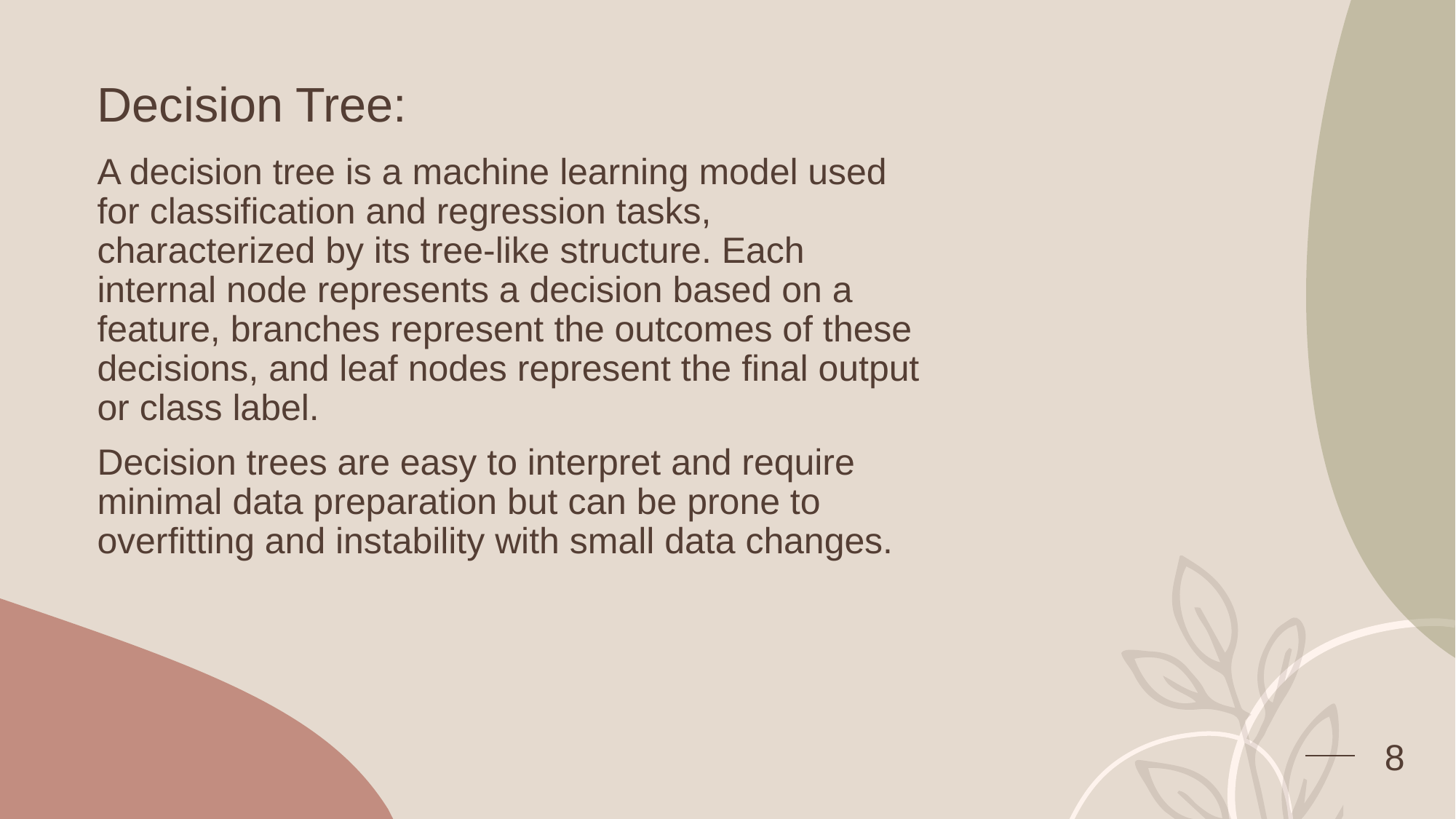

# Decision Tree:
A decision tree is a machine learning model used for classification and regression tasks, characterized by its tree-like structure. Each internal node represents a decision based on a feature, branches represent the outcomes of these decisions, and leaf nodes represent the final output or class label.
Decision trees are easy to interpret and require minimal data preparation but can be prone to overfitting and instability with small data changes.
8